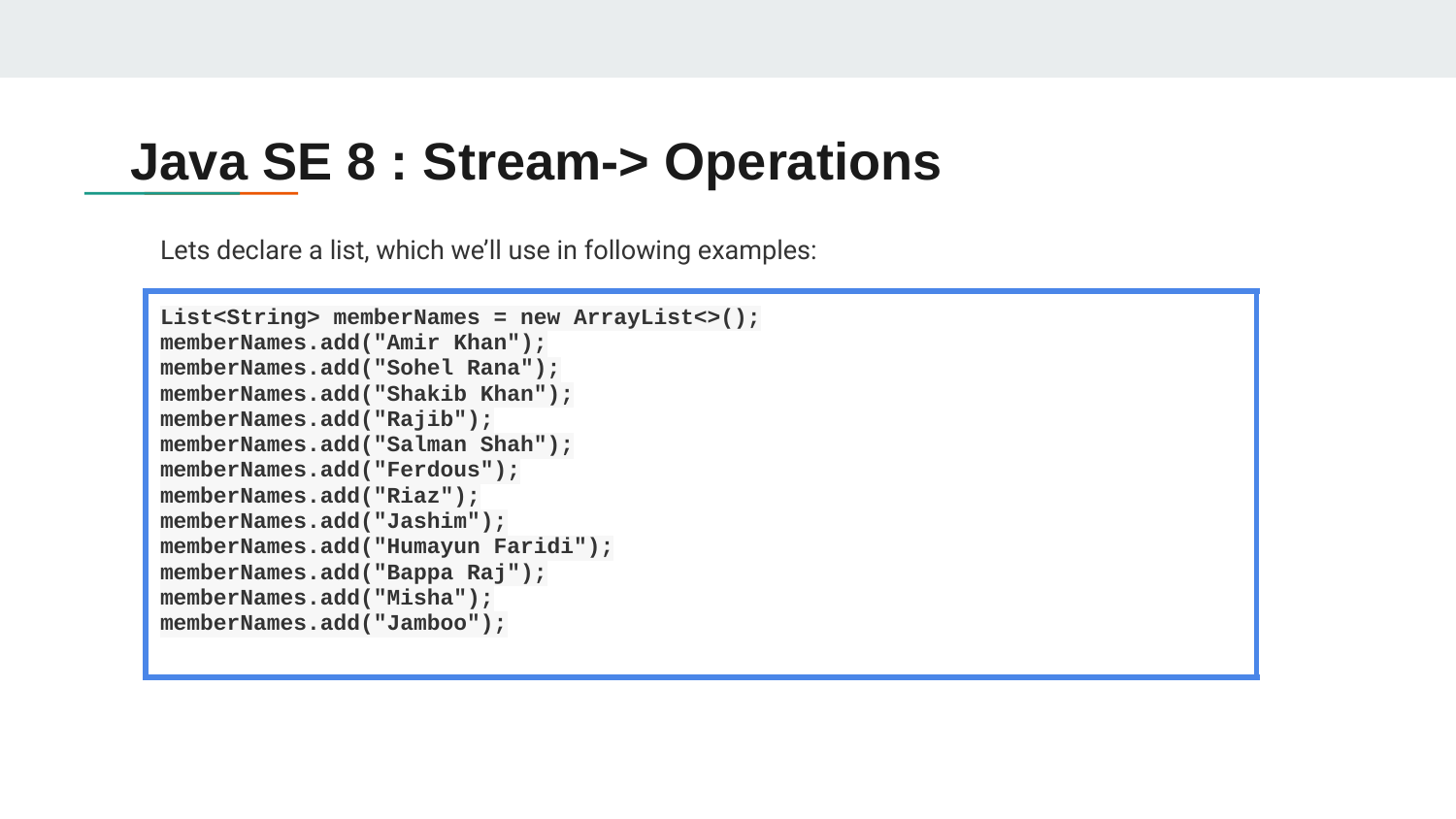

# Java SE 8 : Stream-> Operations
Lets declare a list, which we’ll use in following examples:
| List<String> memberNames = new ArrayList<>(); memberNames.add("Amir Khan"); memberNames.add("Sohel Rana"); memberNames.add("Shakib Khan"); memberNames.add("Rajib"); memberNames.add("Salman Shah"); memberNames.add("Ferdous"); memberNames.add("Riaz"); memberNames.add("Jashim"); memberNames.add("Humayun Faridi"); memberNames.add("Bappa Raj"); memberNames.add("Misha"); memberNames.add("Jamboo"); |
| --- |